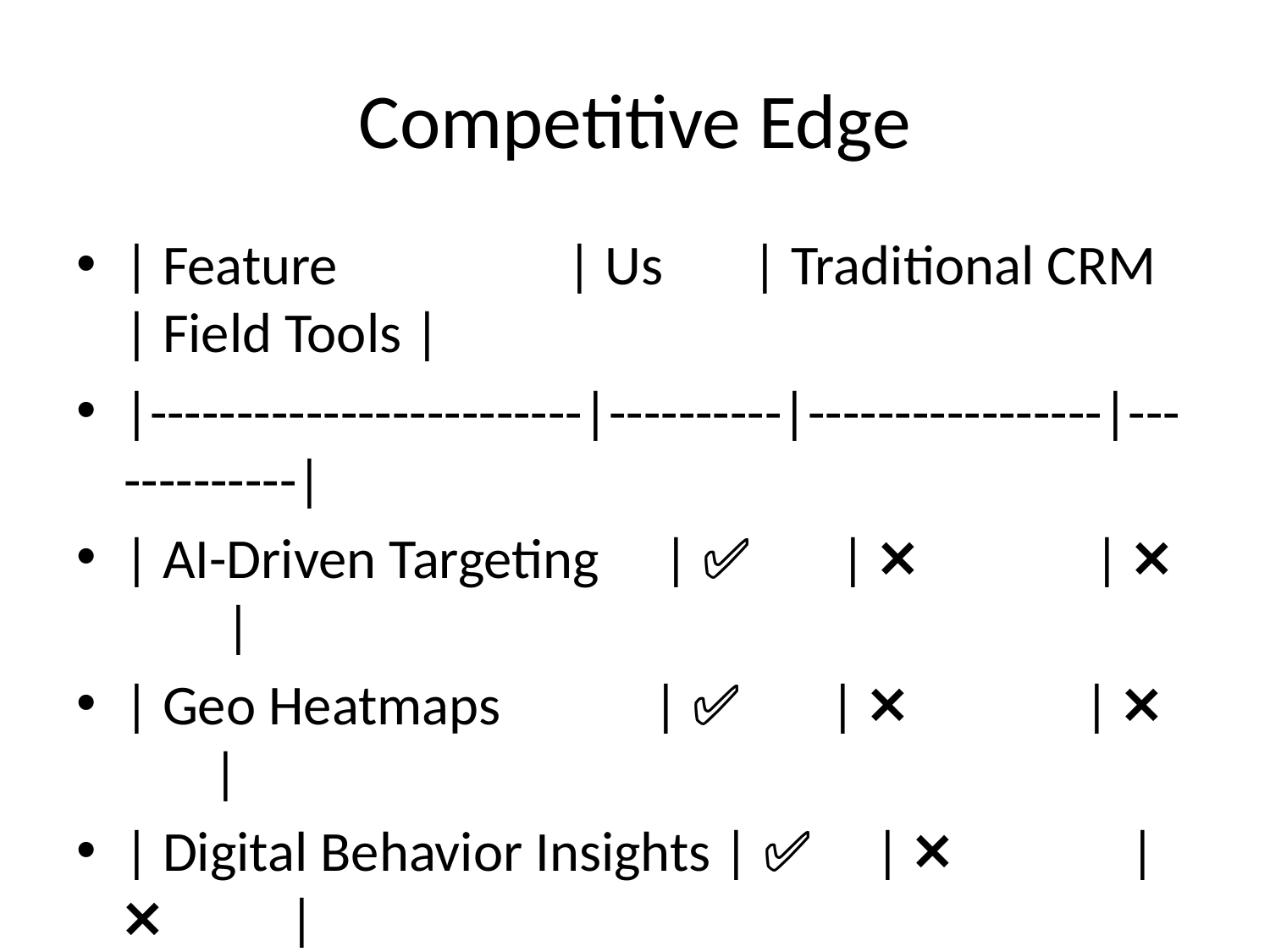

# Competitive Edge
| Feature                  | Us       | Traditional CRM | Field Tools |
|-------------------------|----------|-----------------|-------------|
| AI-Driven Targeting     | ✅       | ❌              | ❌          |
| Geo Heatmaps            | ✅       | ❌              | ❌          |
| Digital Behavior Insights | ✅     | ❌              | ❌          |
| Pharma-specific Design  | ✅       | ❌              | ❌          |